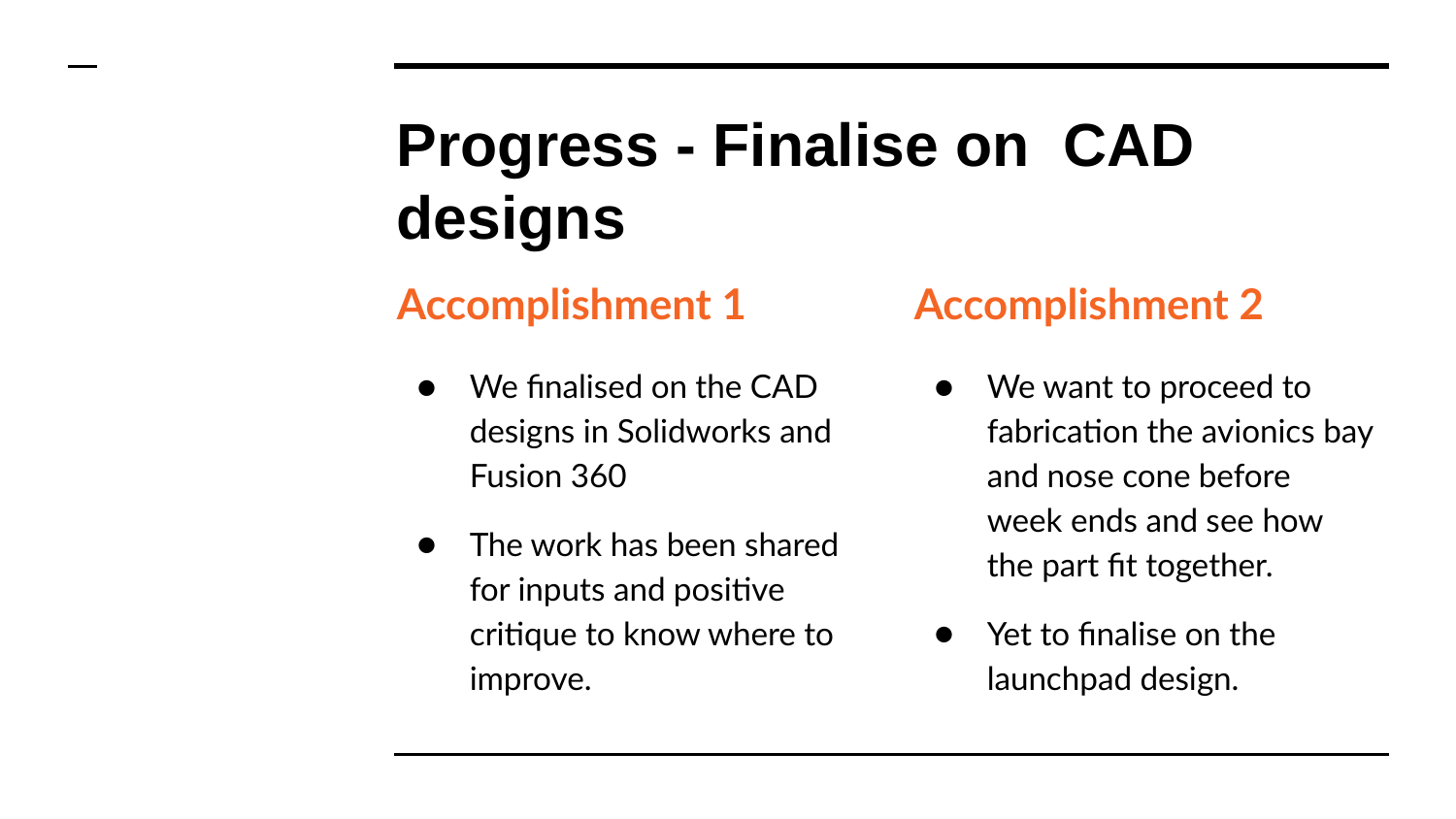

# Progress - Finalise on  CAD designs
Accomplishment 1
We finalised on the CAD designs in Solidworks and Fusion 360
The work has been shared for inputs and positive critique to know where to improve.
Accomplishment 2
We want to proceed to fabrication the avionics bay and nose cone before week ends and see how the part fit together.
Yet to finalise on the launchpad design.